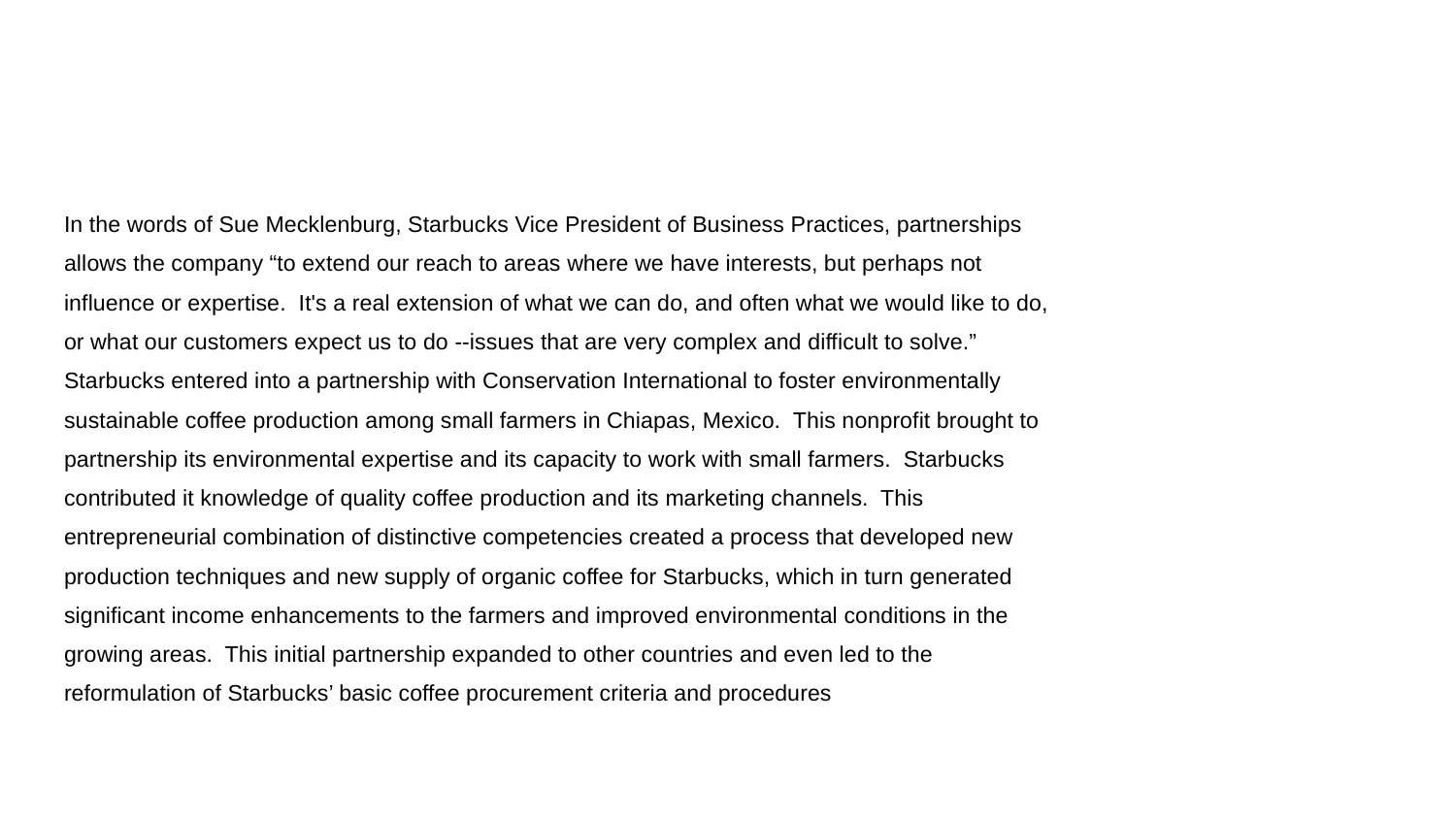

#
In the words of Sue Mecklenburg, Starbucks Vice President of Business Practices, partnerships
allows the company “to extend our reach to areas where we have interests, but perhaps not
influence or expertise.  It's a real extension of what we can do, and often what we would like to do,
or what our customers expect us to do --issues that are very complex and difficult to solve.”
Starbucks entered into a partnership with Conservation International to foster environmentally
sustainable coffee production among small farmers in Chiapas, Mexico.  This nonprofit brought to
partnership its environmental expertise and its capacity to work with small farmers.  Starbucks
contributed it knowledge of quality coffee production and its marketing channels.  This
entrepreneurial combination of distinctive competencies created a process that developed new
production techniques and new supply of organic coffee for Starbucks, which in turn generated
significant income enhancements to the farmers and improved environmental conditions in the
growing areas.  This initial partnership expanded to other countries and even led to the
reformulation of Starbucks’ basic coffee procurement criteria and procedures